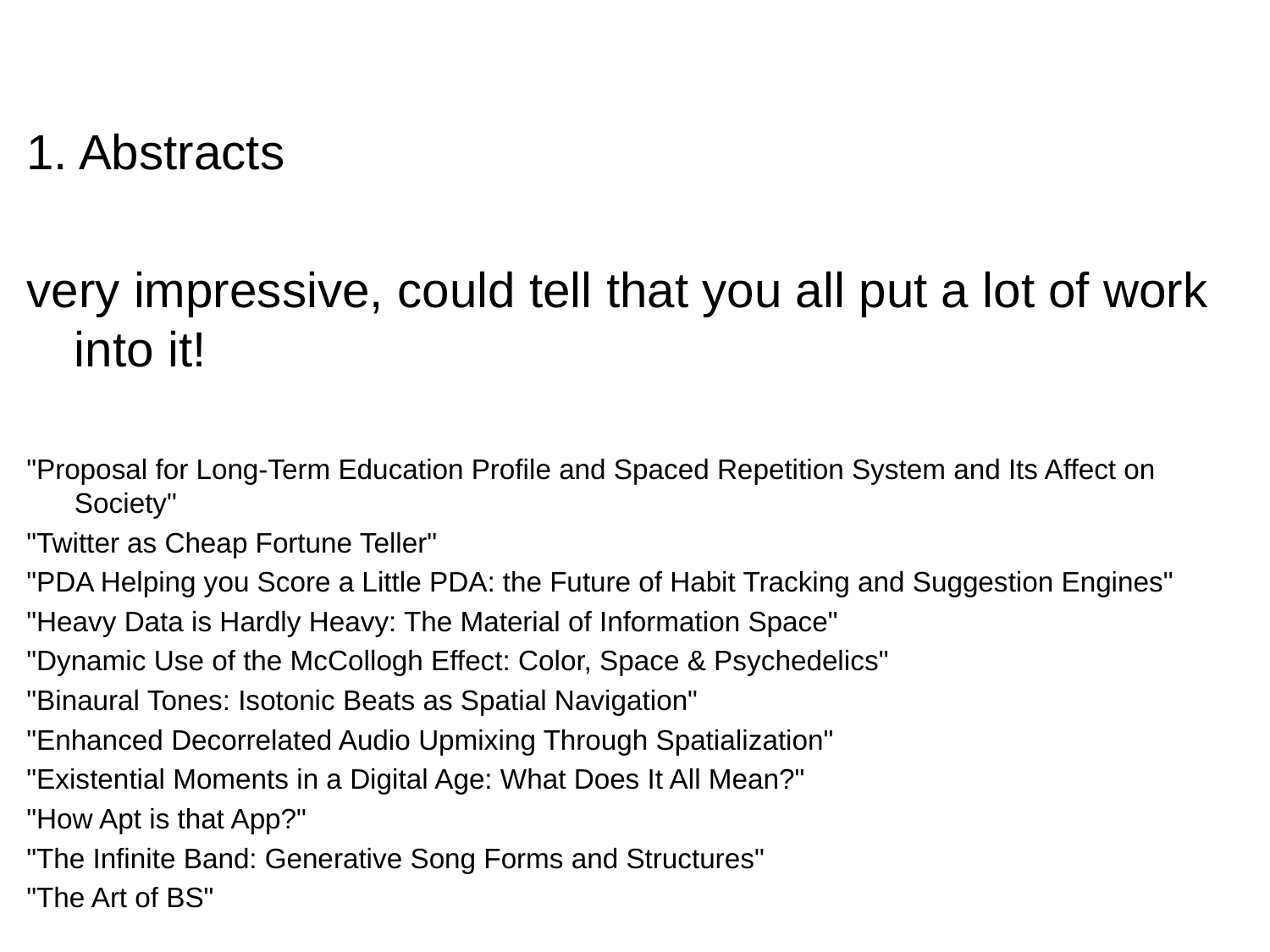

#
1. Abstracts

very impressive, could tell that you all put a lot of work into it!

"Proposal for Long-Term Education Profile and Spaced Repetition System and Its Affect on Society"
"Twitter as Cheap Fortune Teller"
"PDA Helping you Score a Little PDA: the Future of Habit Tracking and Suggestion Engines"
"Heavy Data is Hardly Heavy: The Material of Information Space"
"Dynamic Use of the McCollogh Effect: Color, Space & Psychedelics"
"Binaural Tones: Isotonic Beats as Spatial Navigation"
"Enhanced Decorrelated Audio Upmixing Through Spatialization"
"Existential Moments in a Digital Age: What Does It All Mean?"
"How Apt is that App?"
"The Infinite Band: Generative Song Forms and Structures"
"The Art of BS"